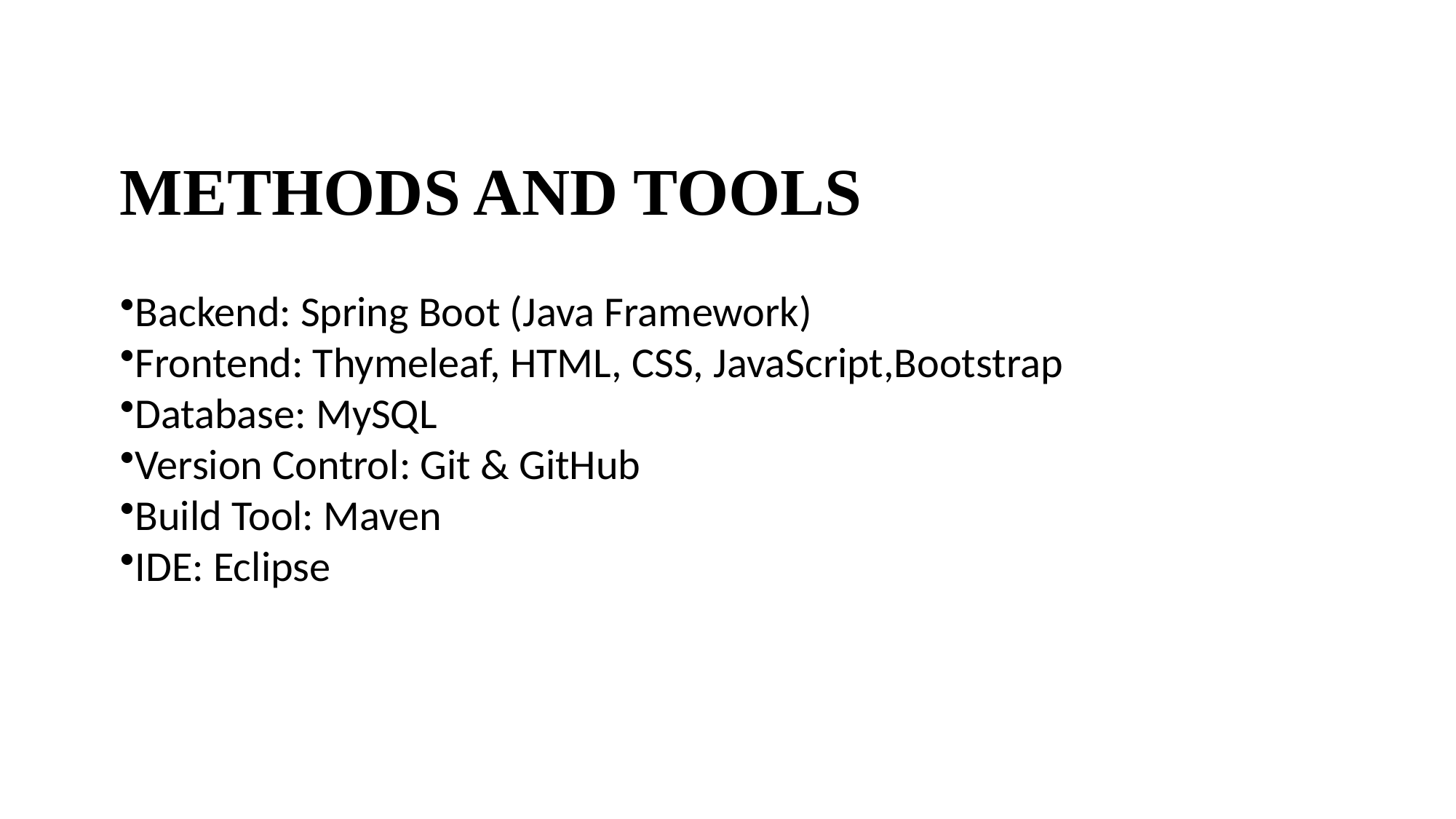

# METHODS AND TOOLS
Backend: Spring Boot (Java Framework)
Frontend: Thymeleaf, HTML, CSS, JavaScript,Bootstrap
Database: MySQL
Version Control: Git & GitHub
Build Tool: Maven
IDE: Eclipse